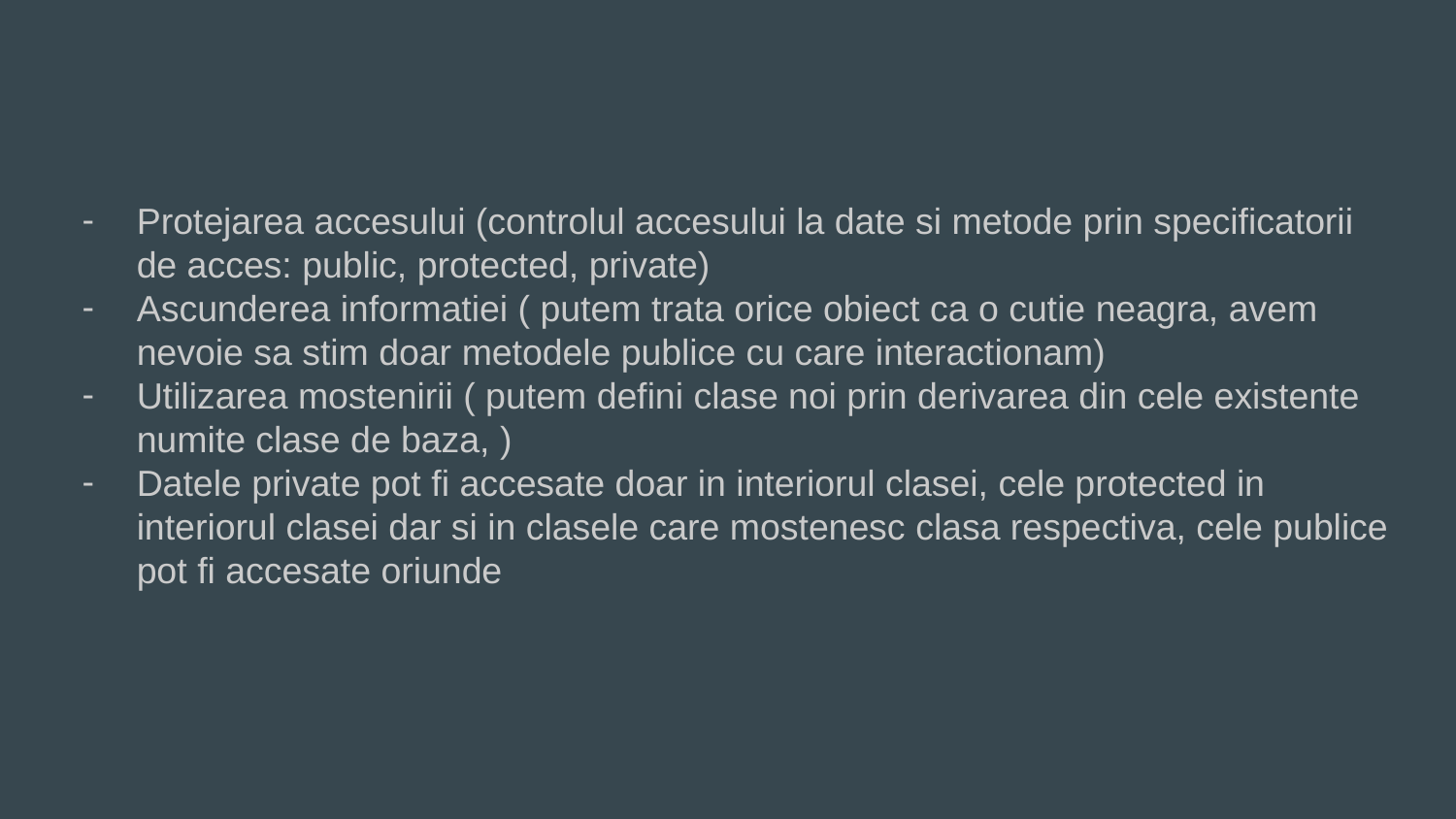

Protejarea accesului (controlul accesului la date si metode prin specificatorii de acces: public, protected, private)
Ascunderea informatiei ( putem trata orice obiect ca o cutie neagra, avem nevoie sa stim doar metodele publice cu care interactionam)
Utilizarea mostenirii ( putem defini clase noi prin derivarea din cele existente numite clase de baza, )
Datele private pot fi accesate doar in interiorul clasei, cele protected in interiorul clasei dar si in clasele care mostenesc clasa respectiva, cele publice pot fi accesate oriunde